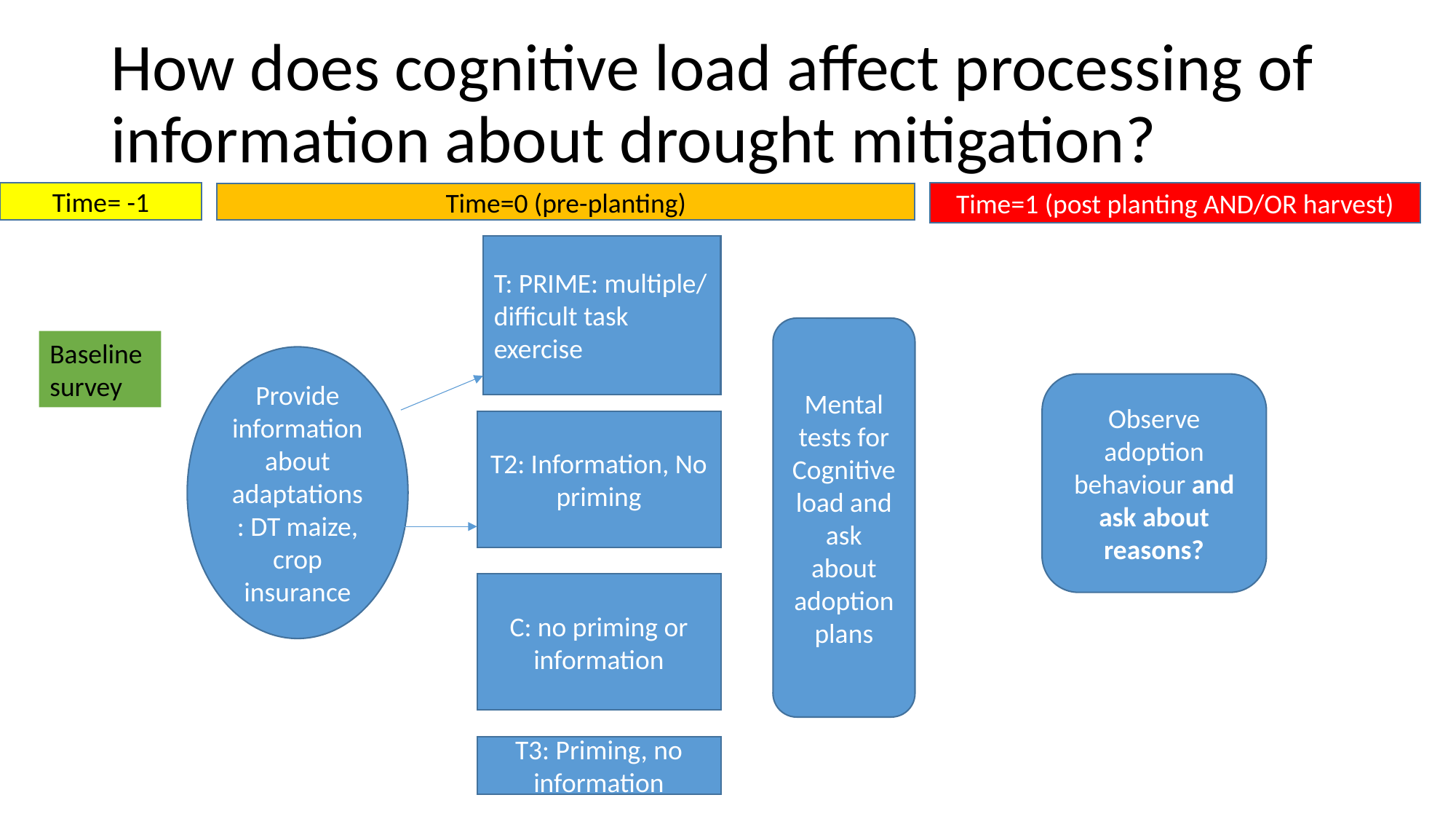

# How does cognitive load affect processing of information about drought mitigation?
Time= -1
Time=1 (post planting AND/OR harvest)
Time=0 (pre-planting)
T: PRIME: multiple/ difficult task exercise
Mental tests for Cognitive load and ask about adoption plans
Baseline survey
Provide information about adaptations: DT maize, crop insurance
Observe adoption behaviour and ask about reasons?
T2: Information, No priming
C: no priming or information
T3: Priming, no information